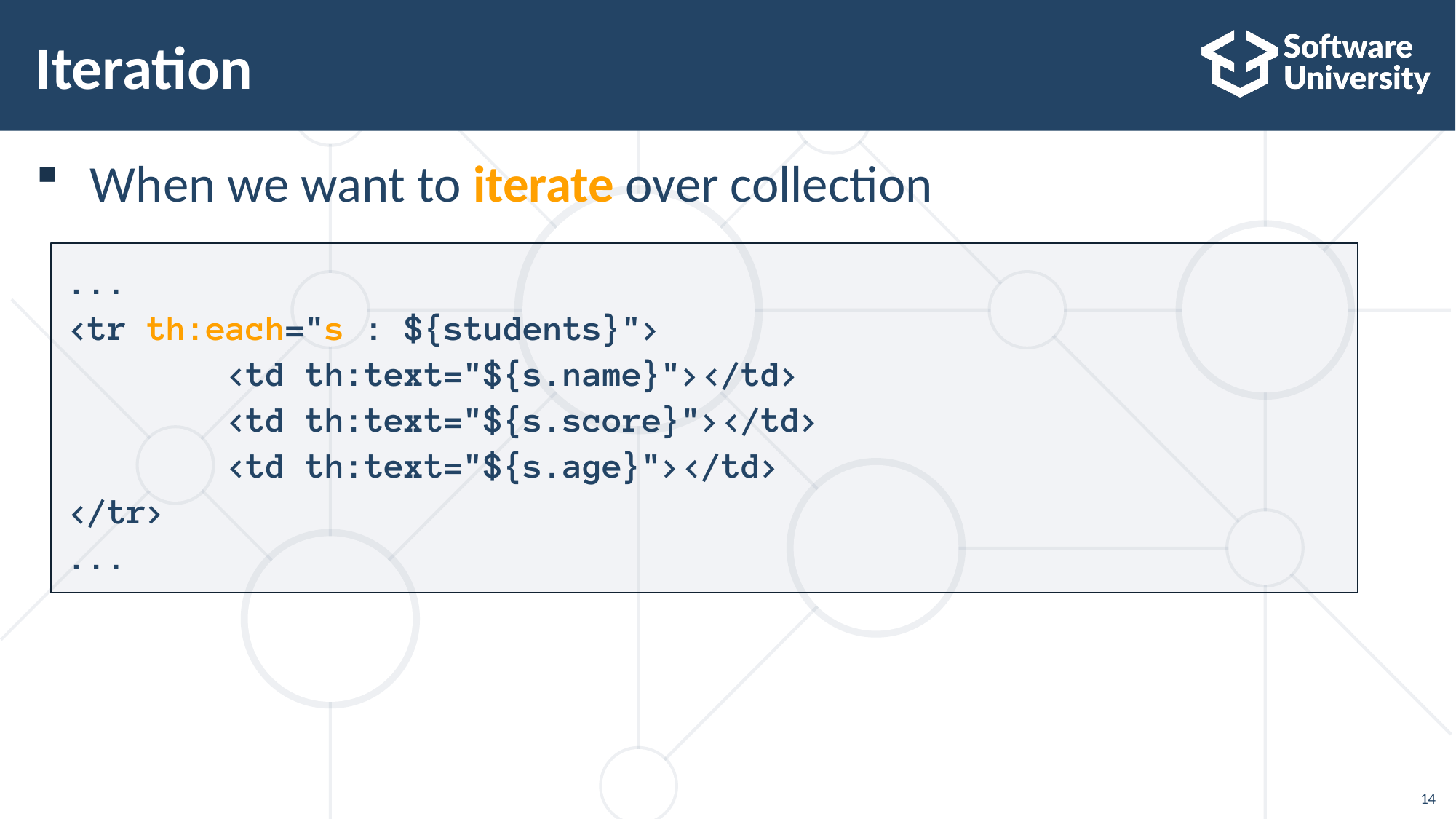

# Iteration
When we want to iterate over collection

...
<tr th:each="s : ${students}">
        <td th:text="${s.name}"></td>
        <td th:text="${s.score}"></td>
        <td th:text="${s.age}"></td>
</tr>
...
14